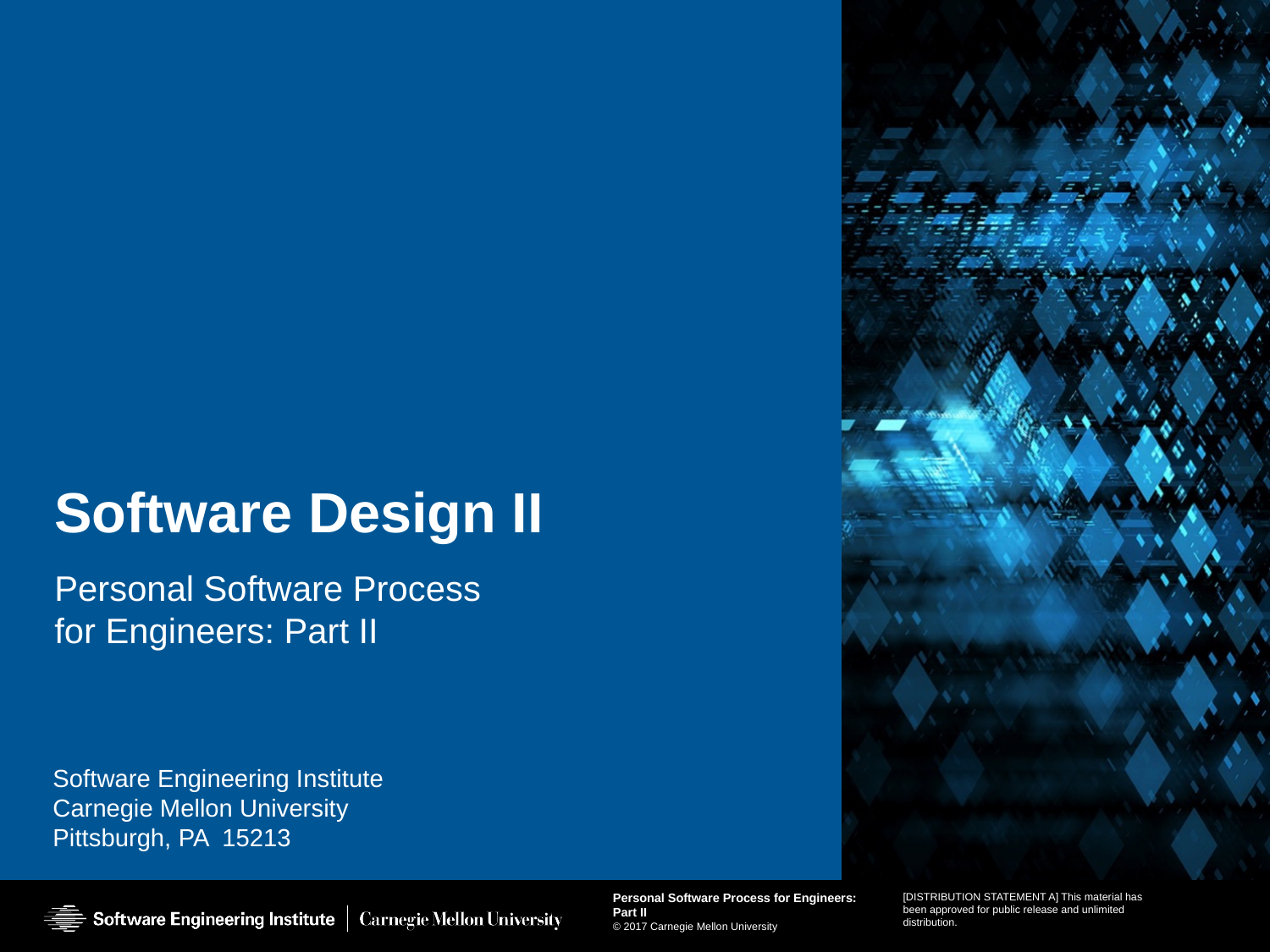

# Software Design II
Personal Software Process
for Engineers: Part II